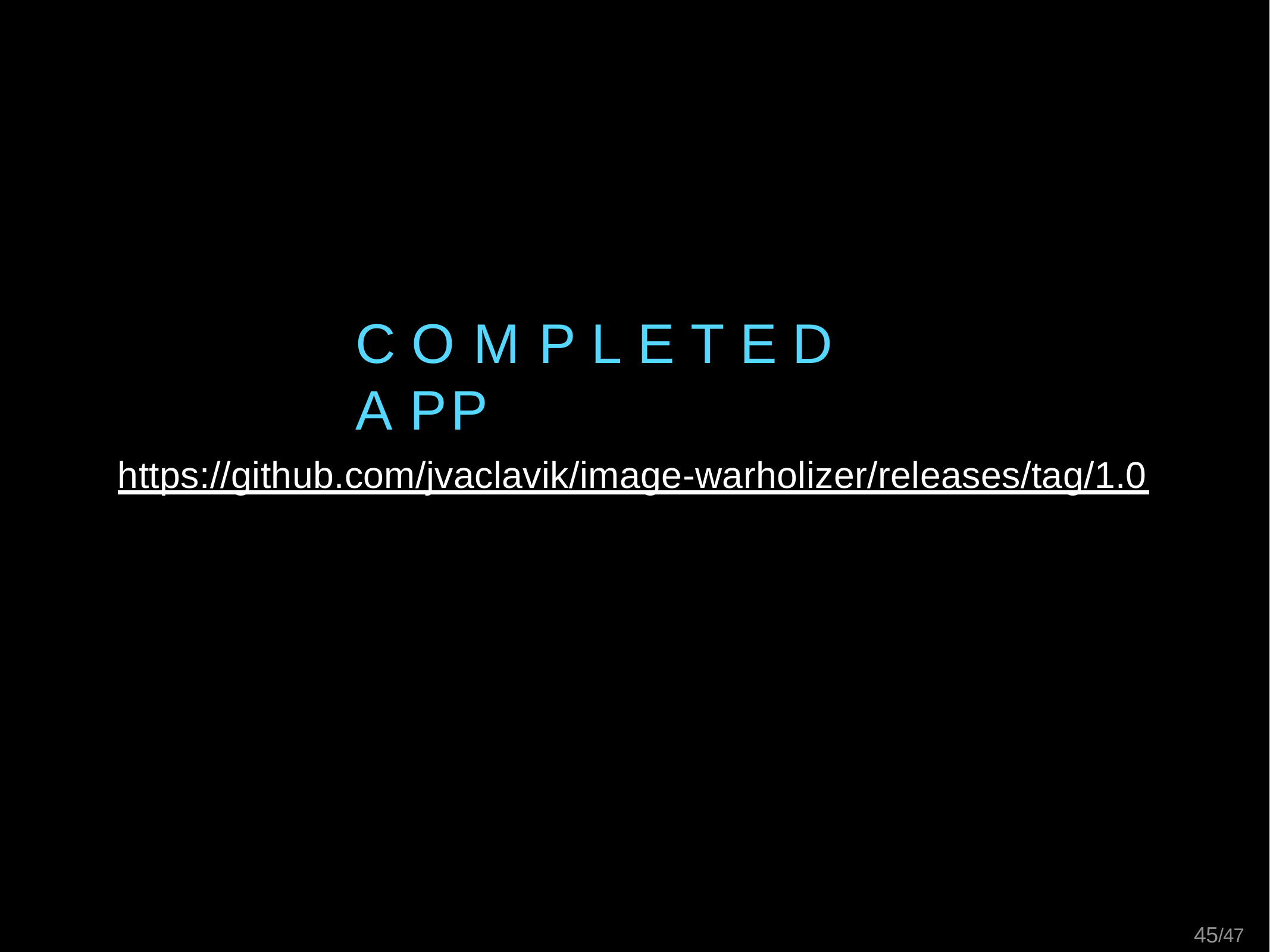

# C O M P L E T E D	A P P
https://github.com/jvaclavik/image-warholizer/releases/tag/1.0
45/47